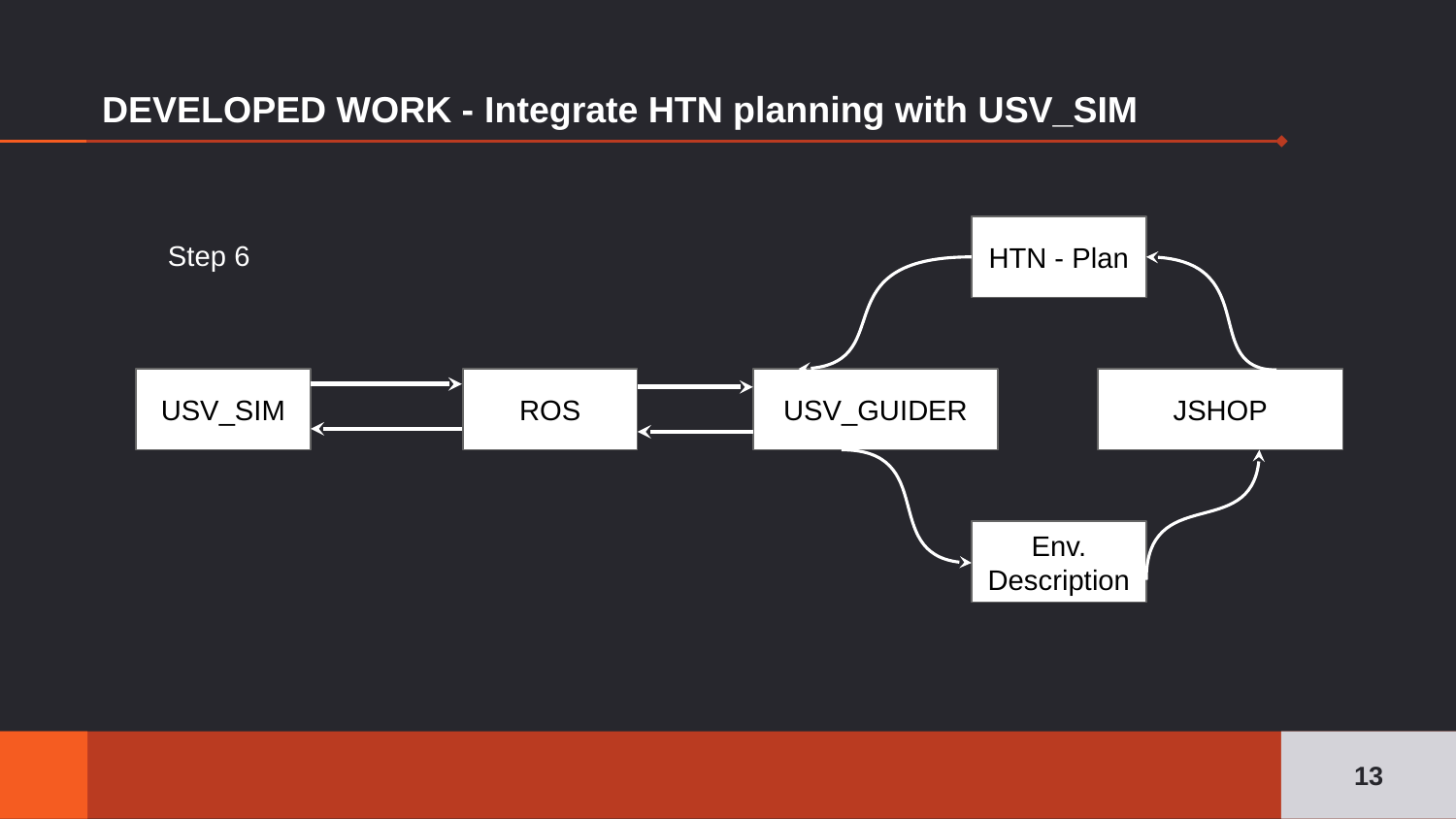

# DEVELOPED WORK - Integrate HTN planning with USV_SIM
HTN - Plan
Step 6
USV_SIM
ROS
USV_GUIDER
JSHOP
Env. Description
13